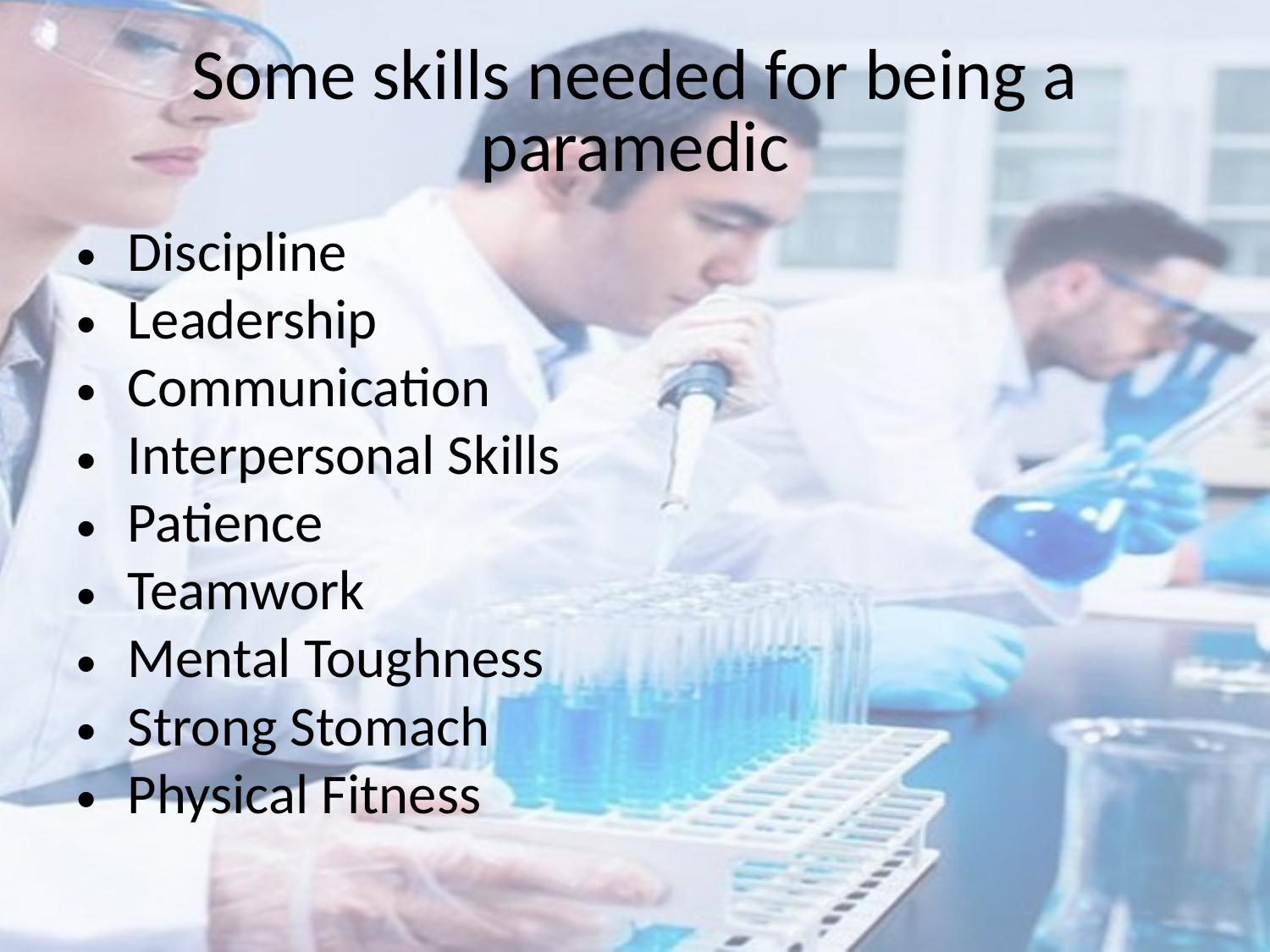

# Some skills needed for being a paramedic
Discipline
Leadership
Communication
Interpersonal Skills
Patience
Teamwork
Mental Toughness
Strong Stomach
Physical Fitness